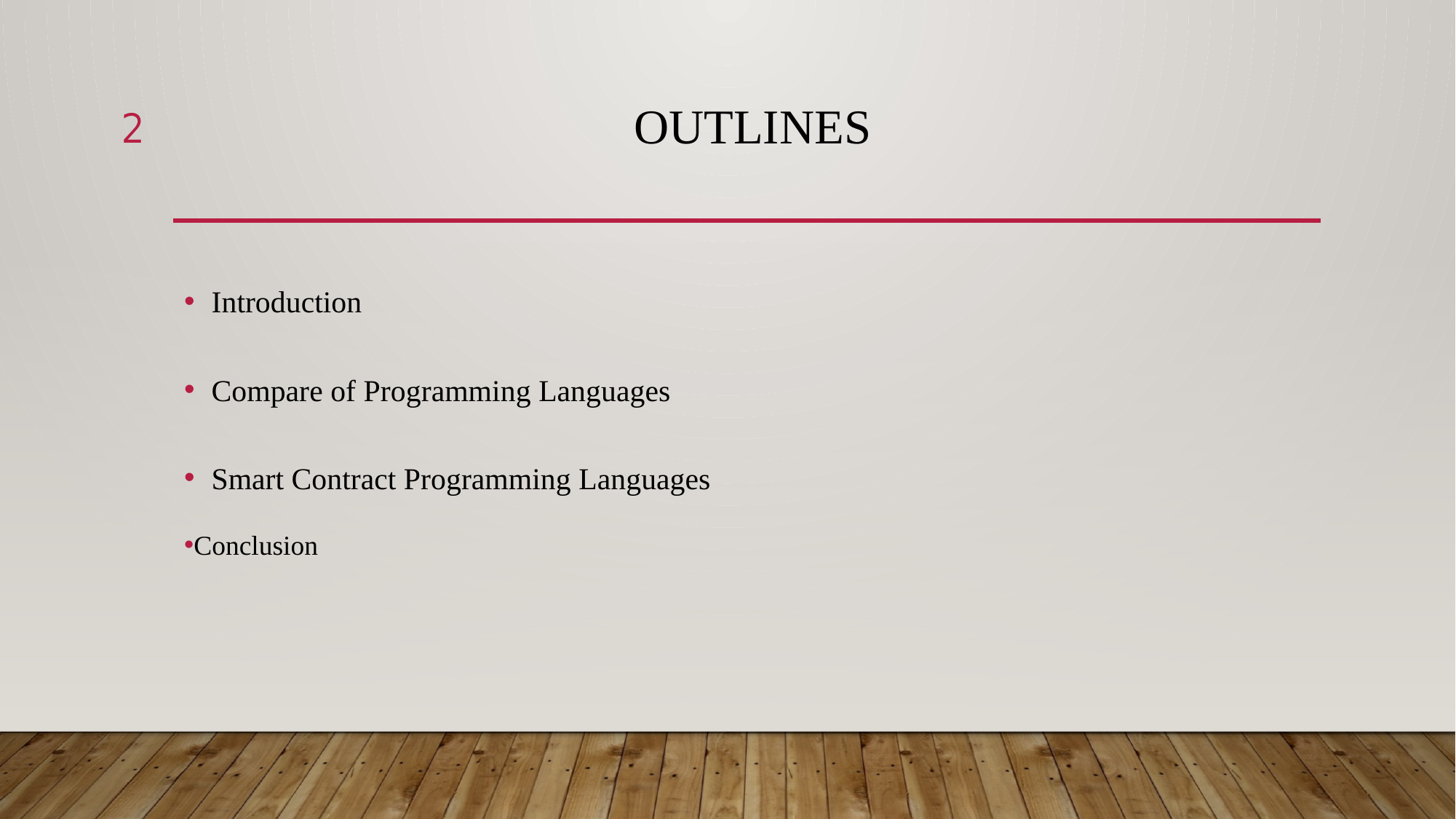

2
# Outlines
Introduction
Compare of Programming Languages
Smart Contract Programming Languages
Conclusion